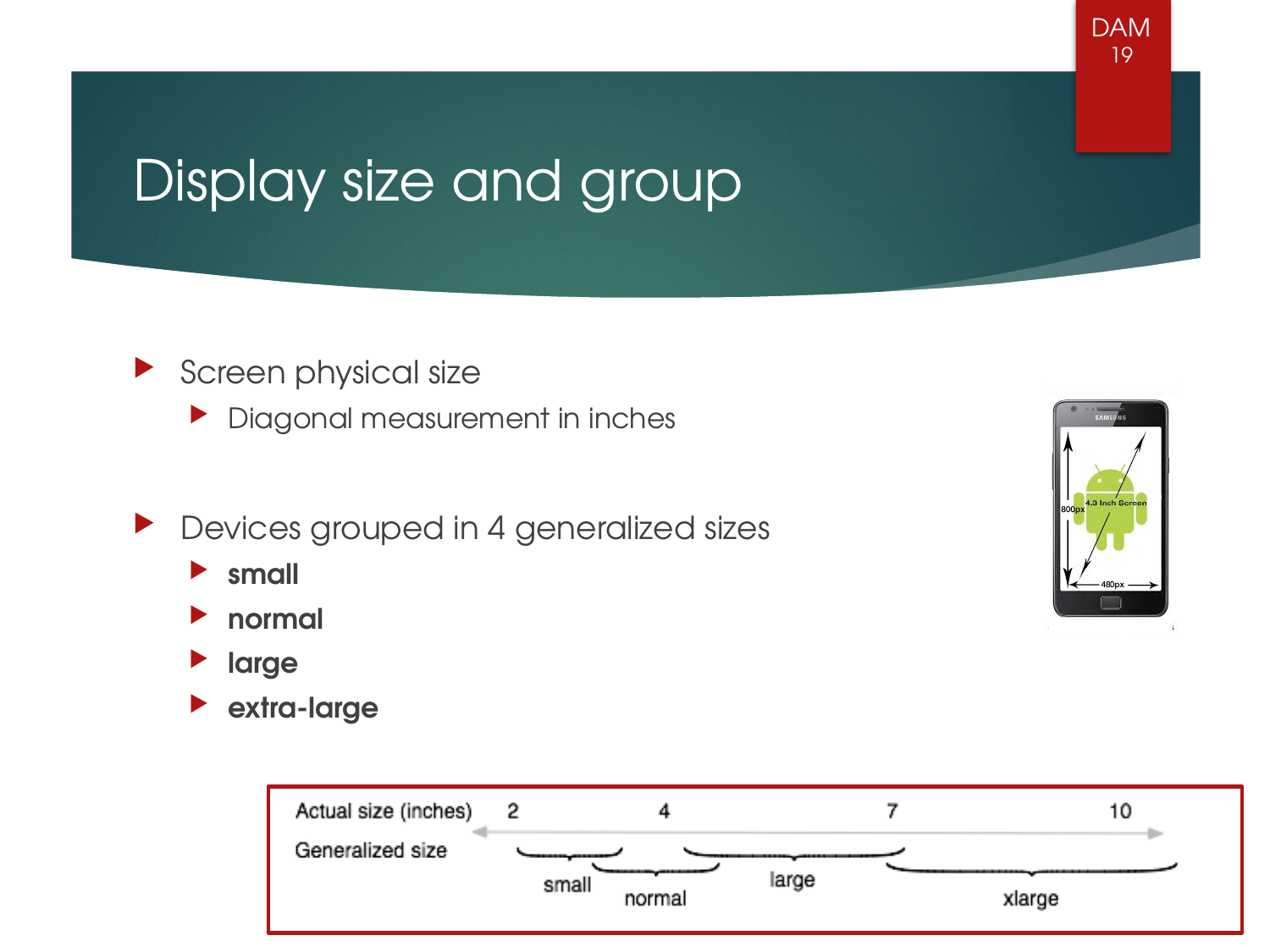

DAM
19
# Display size and group
Screen physical size
Diagonal measurement in inches

Devices grouped in 4 generalized sizes
small
normal
large
extra-large